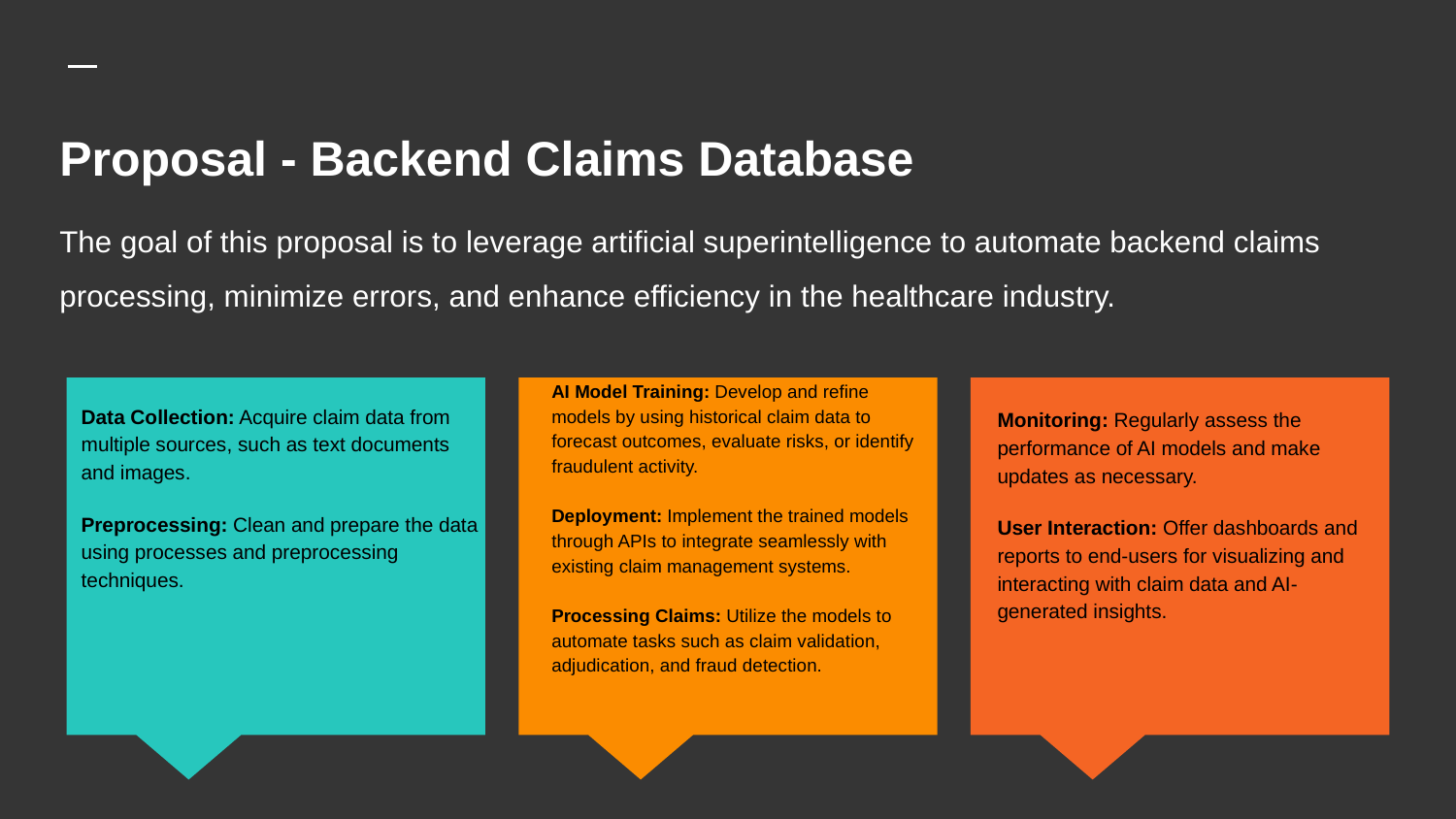

# Proposal - Backend Claims Database

The goal of this proposal is to leverage artificial superintelligence to automate backend claims processing, minimize errors, and enhance efficiency in the healthcare industry.
AI Model Training: Develop and refine models by using historical claim data to forecast outcomes, evaluate risks, or identify fraudulent activity.
Deployment: Implement the trained models through APIs to integrate seamlessly with existing claim management systems.
Processing Claims: Utilize the models to automate tasks such as claim validation, adjudication, and fraud detection.

Data Collection: Acquire claim data from multiple sources, such as text documents and images.
Preprocessing: Clean and prepare the data using processes and preprocessing techniques.

Monitoring: Regularly assess the performance of AI models and make updates as necessary.
User Interaction: Offer dashboards and reports to end-users for visualizing and interacting with claim data and AI-generated insights.